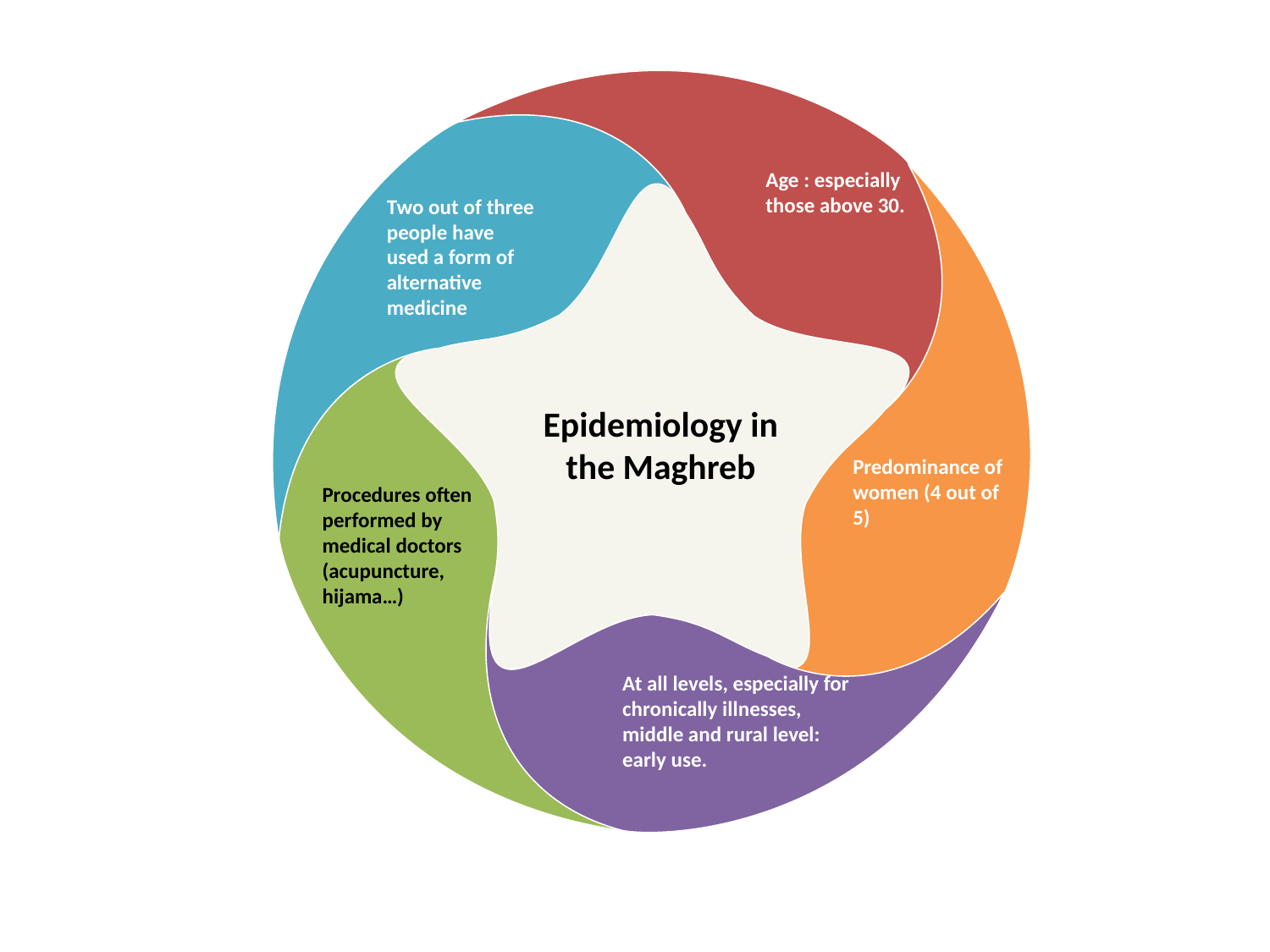

Age : especially those above 30.
Two out of three people have used a form of alternative medicine

Epidemiology in the Maghreb

Predominance of women (4 out of 5)
Procedures often performed by medical doctors (acupuncture, hijama…)
At all levels, especially for chronically illnesses, middle and rural level: early use.